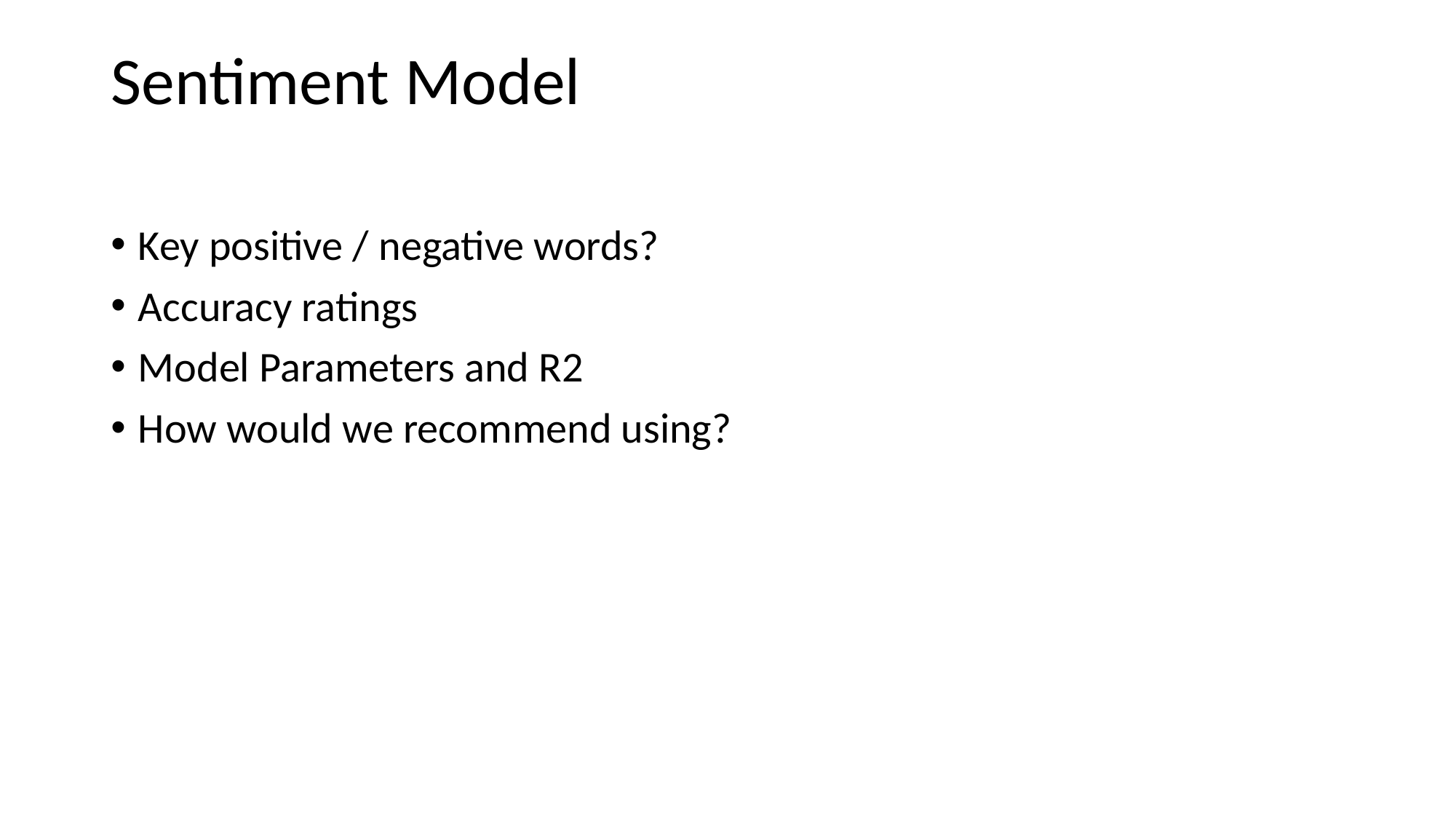

# Sentiment Model
Key positive / negative words?
Accuracy ratings
Model Parameters and R2
How would we recommend using?